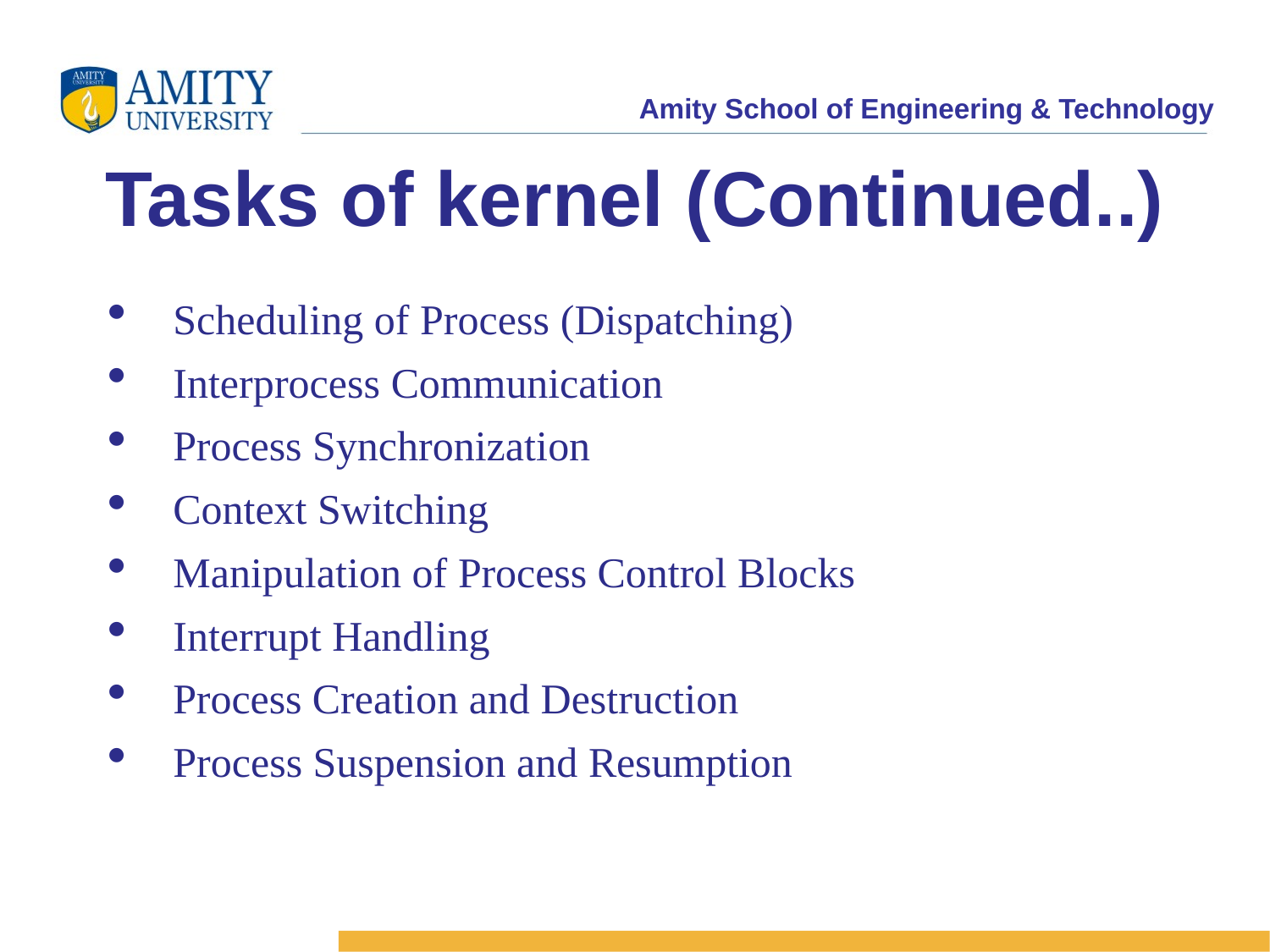

Tasks of kernel (Continued..)
Scheduling of Process (Dispatching)
Interprocess Communication
Process Synchronization
Context Switching
Manipulation of Process Control Blocks
Interrupt Handling
Process Creation and Destruction
Process Suspension and Resumption